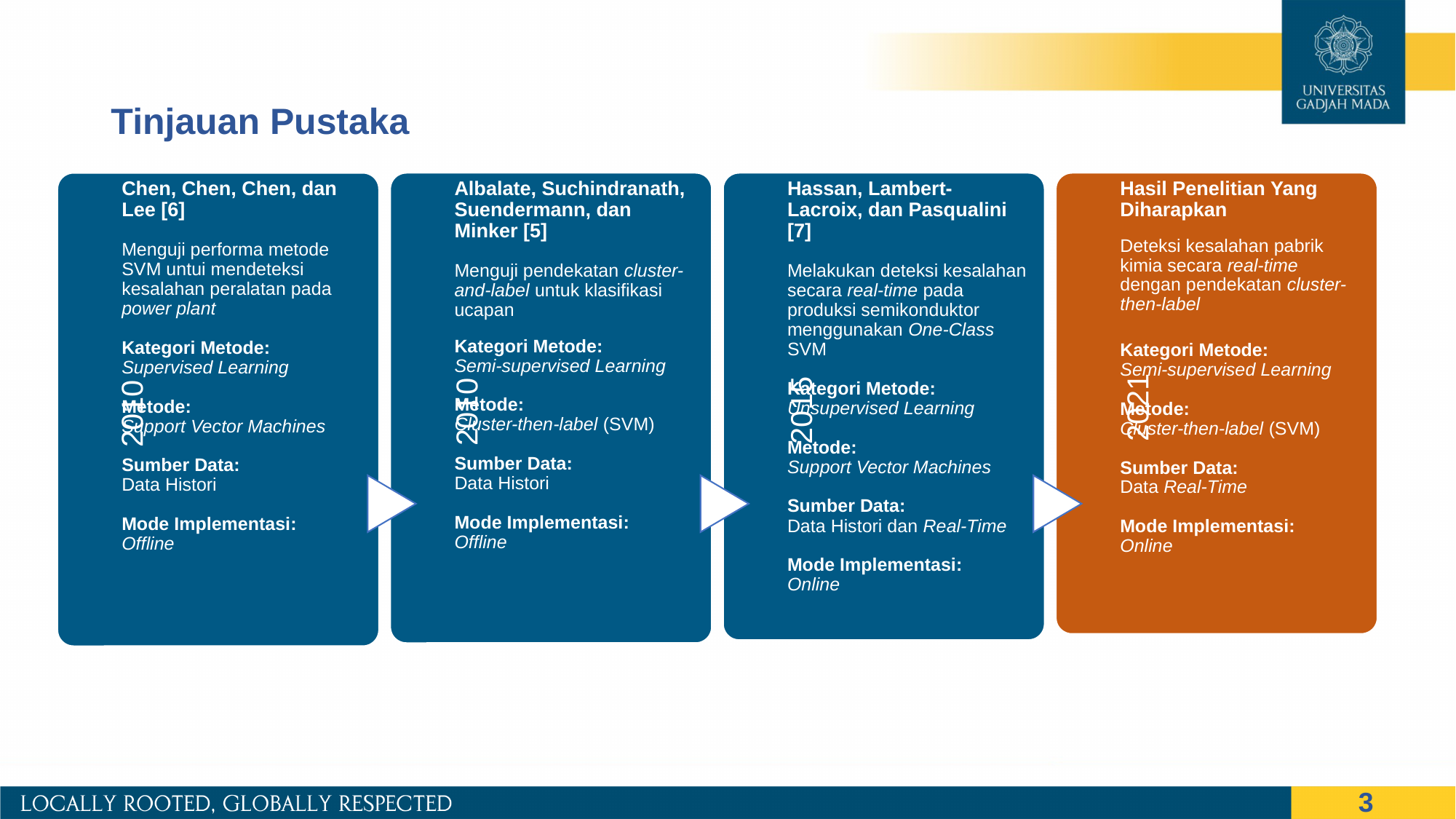

# Tinjauan Pustaka
2010
Chen, Chen, Chen, dan Lee [6]

Menguji performa metode SVM untui mendeteksi kesalahan peralatan pada power plant

Kategori Metode:
Supervised Learning

Metode:
Support Vector Machines

Sumber Data:
Data Histori
Mode Implementasi:
Offline
2010
Albalate, Suchindranath, Suendermann, dan Minker [5]

Menguji pendekatan cluster-and-label untuk klasifikasi ucapan

Kategori Metode:
Semi-supervised Learning

Metode:
Cluster-then-label (SVM)

Sumber Data:
Data Histori
Mode Implementasi:
Offline
2015
Hassan, Lambert-Lacroix, dan Pasqualini [7]

Melakukan deteksi kesalahan secara real-time pada produksi semikonduktor menggunakan One-Class SVM

Kategori Metode:
Unsupervised Learning

Metode:
Support Vector Machines

Sumber Data:
Data Histori dan Real-Time
Mode Implementasi:
Online
2021
Hasil Penelitian Yang Diharapkan

Deteksi kesalahan pabrik kimia secara real-time dengan pendekatan cluster-then-label
Kategori Metode:
Semi-supervised Learning
Metode:
Cluster-then-label (SVM)
Sumber Data:
Data Real-Time
Mode Implementasi:
Online
3